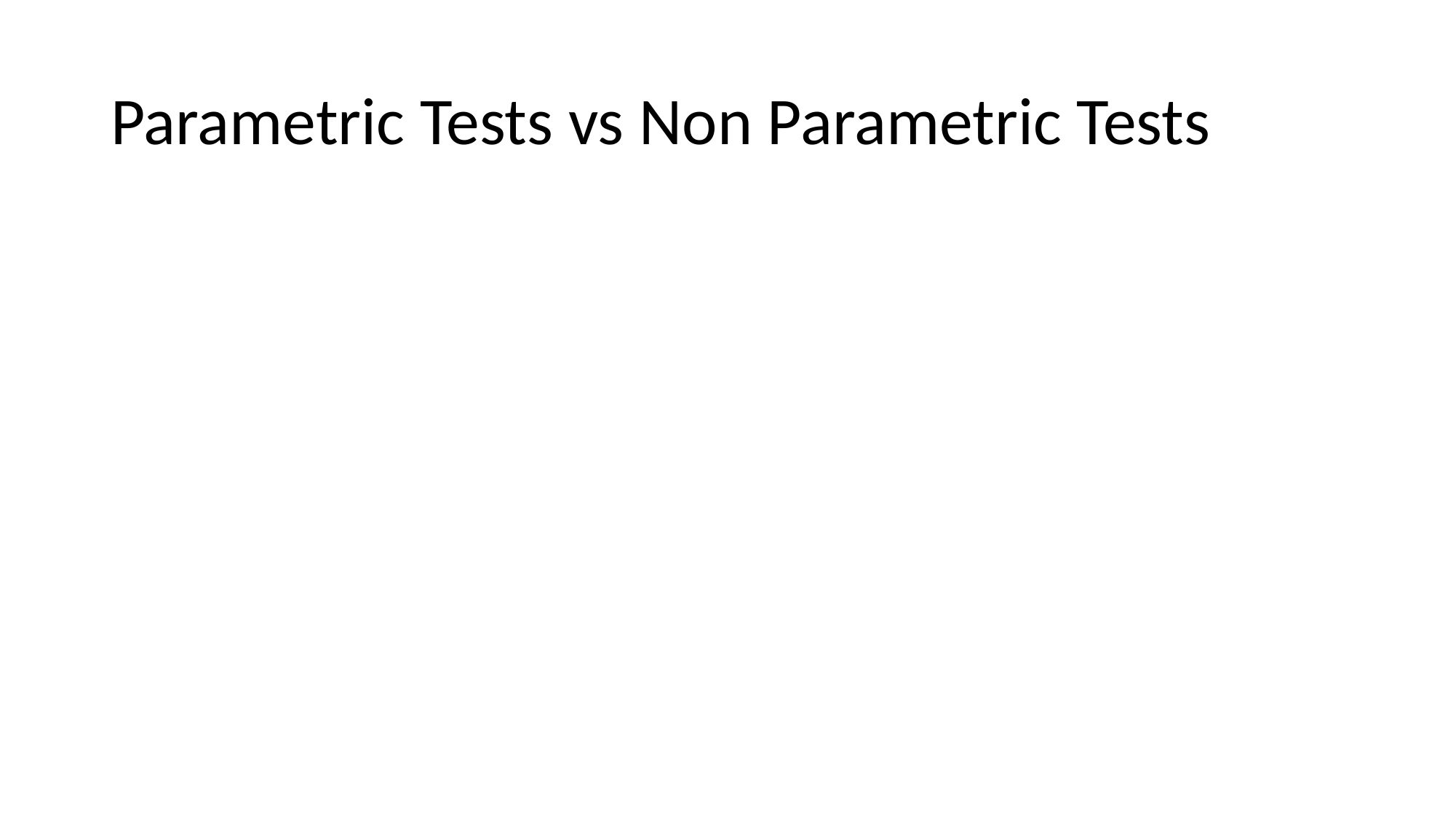

# Parametric Tests vs Non Parametric Tests